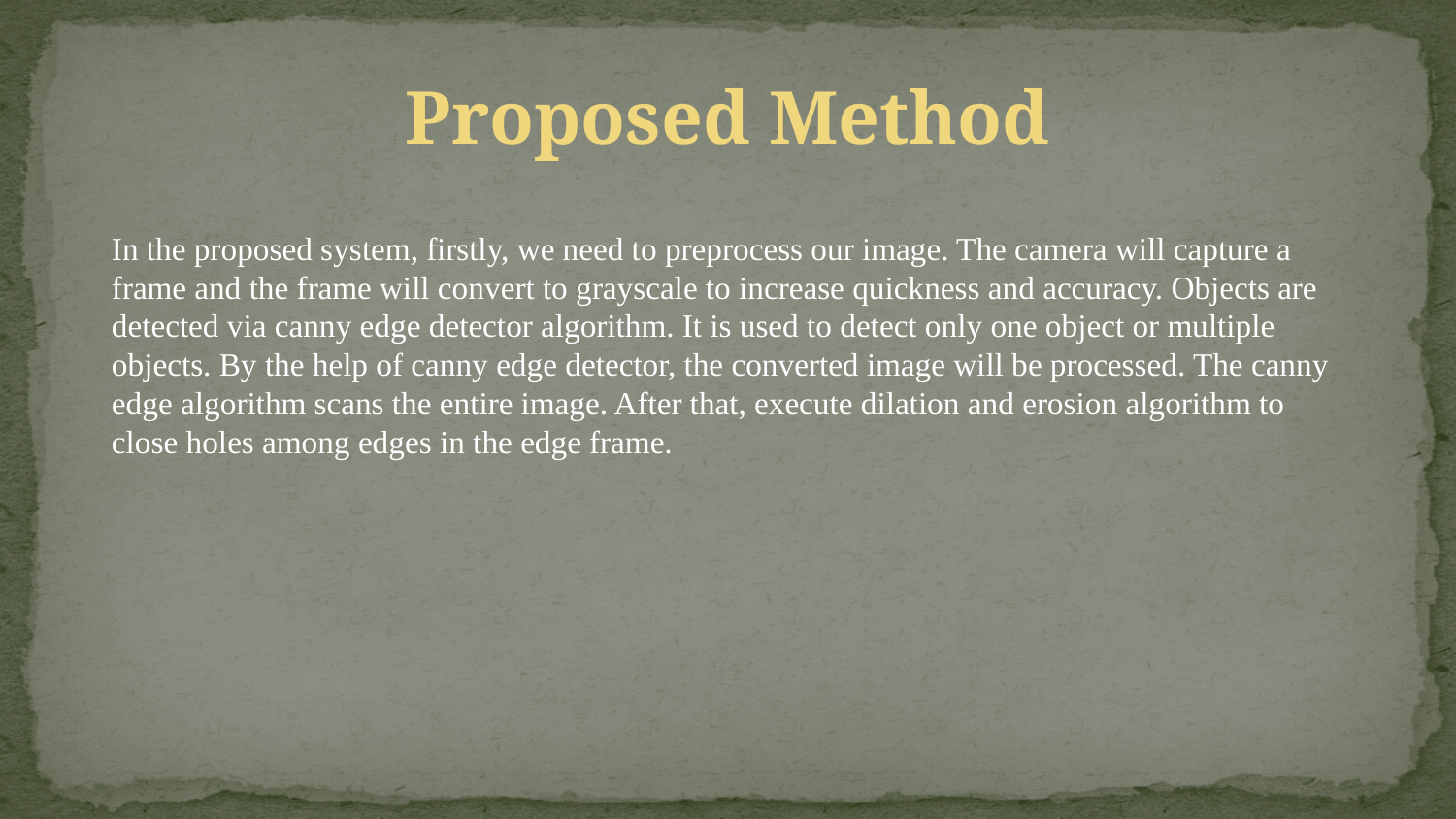

Proposed Method

In the proposed system, firstly, we need to preprocess our image. The camera will capture a frame and the frame will convert to grayscale to increase quickness and accuracy. Objects are detected via canny edge detector algorithm. It is used to detect only one object or multiple objects. By the help of canny edge detector, the converted image will be processed. The canny edge algorithm scans the entire image. After that, execute dilation and erosion algorithm to close holes among edges in the edge frame.